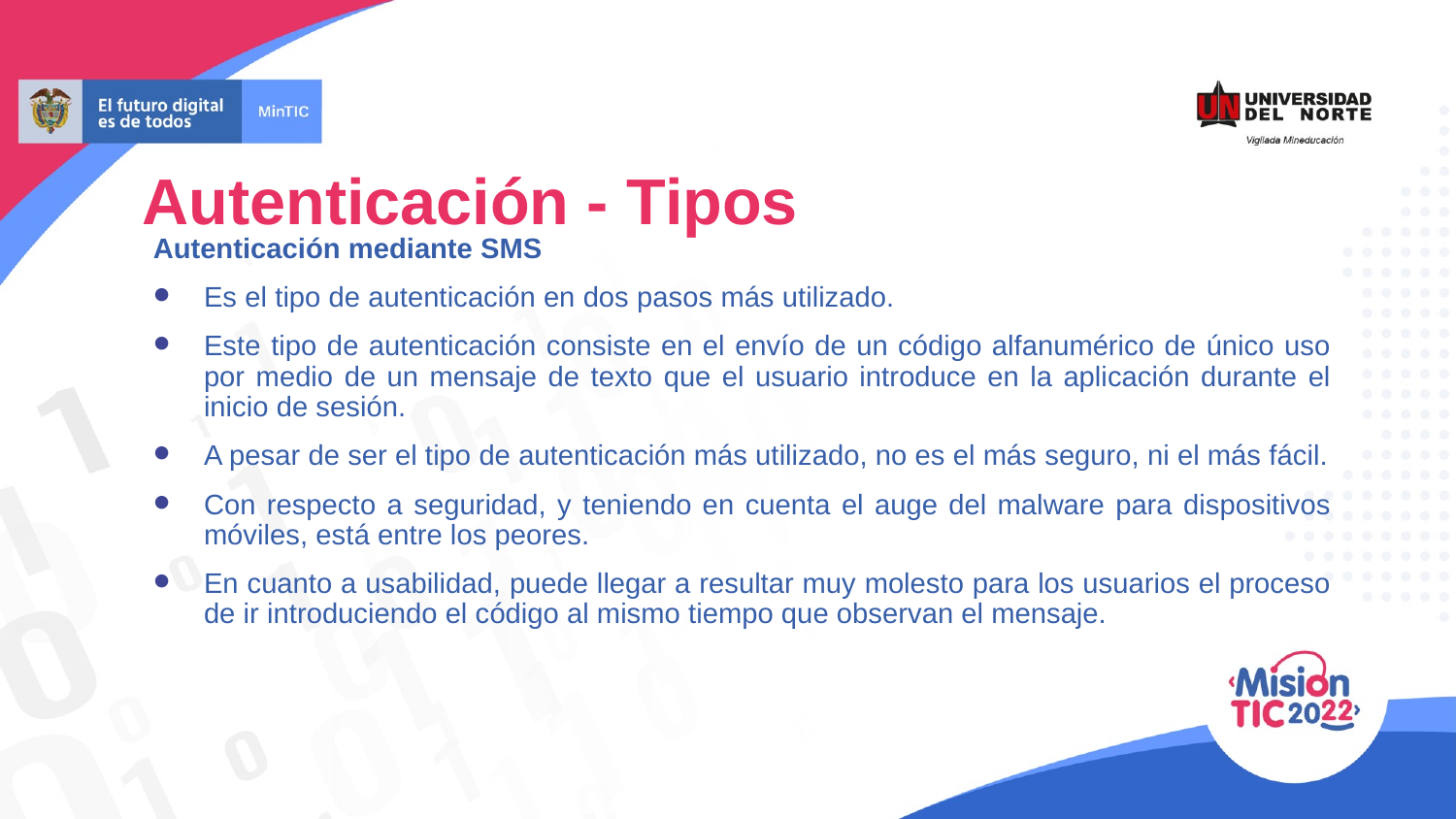

Autenticación - Tipos
Autenticación mediante SMS
Es el tipo de autenticación en dos pasos más utilizado.
Este tipo de autenticación consiste en el envío de un código alfanumérico de único uso por medio de un mensaje de texto que el usuario introduce en la aplicación durante el inicio de sesión.
A pesar de ser el tipo de autenticación más utilizado, no es el más seguro, ni el más fácil.
Con respecto a seguridad, y teniendo en cuenta el auge del malware para dispositivos móviles, está entre los peores.
En cuanto a usabilidad, puede llegar a resultar muy molesto para los usuarios el proceso de ir introduciendo el código al mismo tiempo que observan el mensaje.